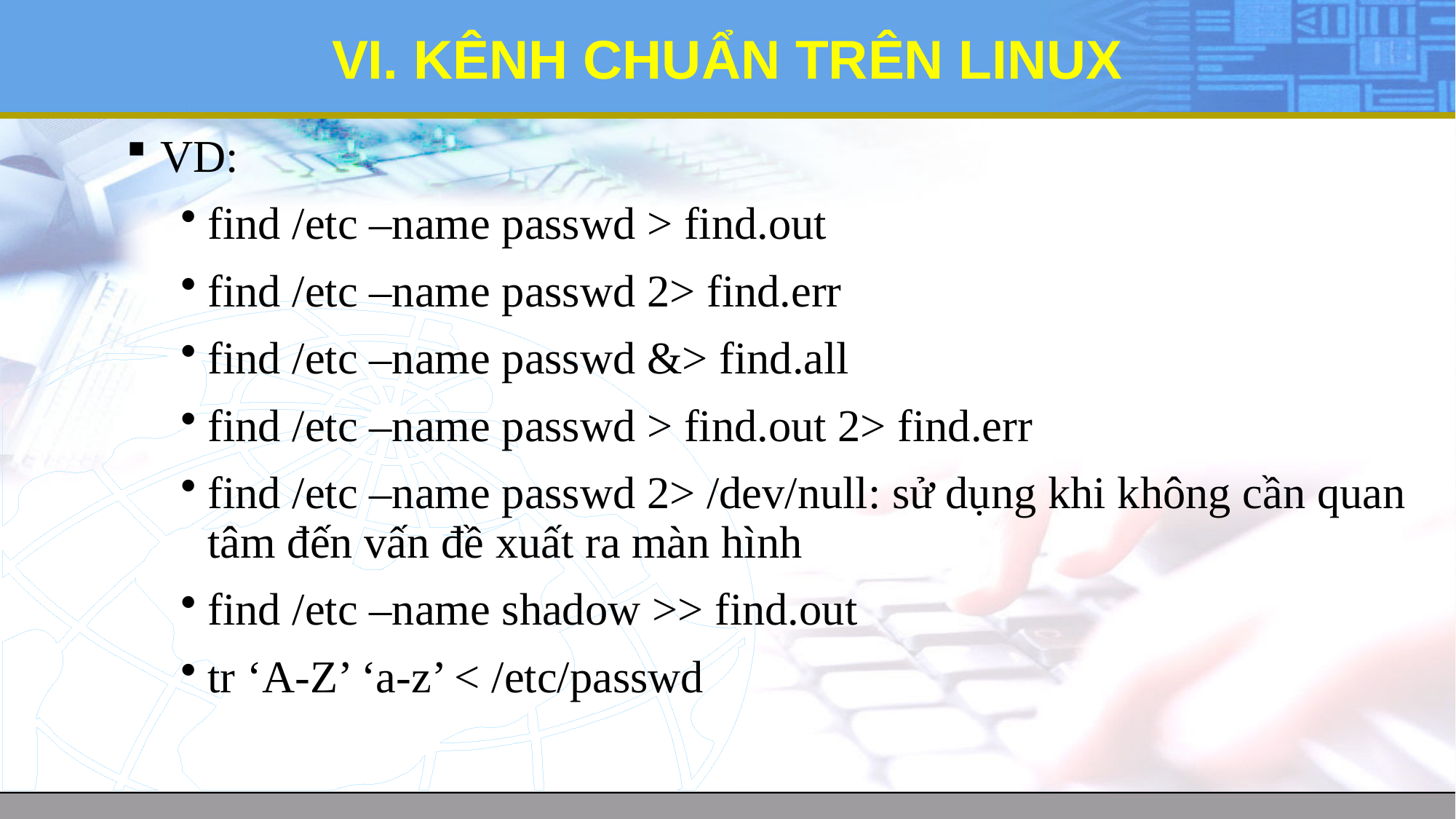

# VI. KÊNH CHUẨN TRÊN LINUX
VD:
find /etc –name passwd > find.out
find /etc –name passwd 2> find.err
find /etc –name passwd &> find.all
find /etc –name passwd > find.out 2> find.err
find /etc –name passwd 2> /dev/null: sử dụng khi không cần quan tâm đến vấn đề xuất ra màn hình
find /etc –name shadow >> find.out
tr ‘A-Z’ ‘a-z’ < /etc/passwd